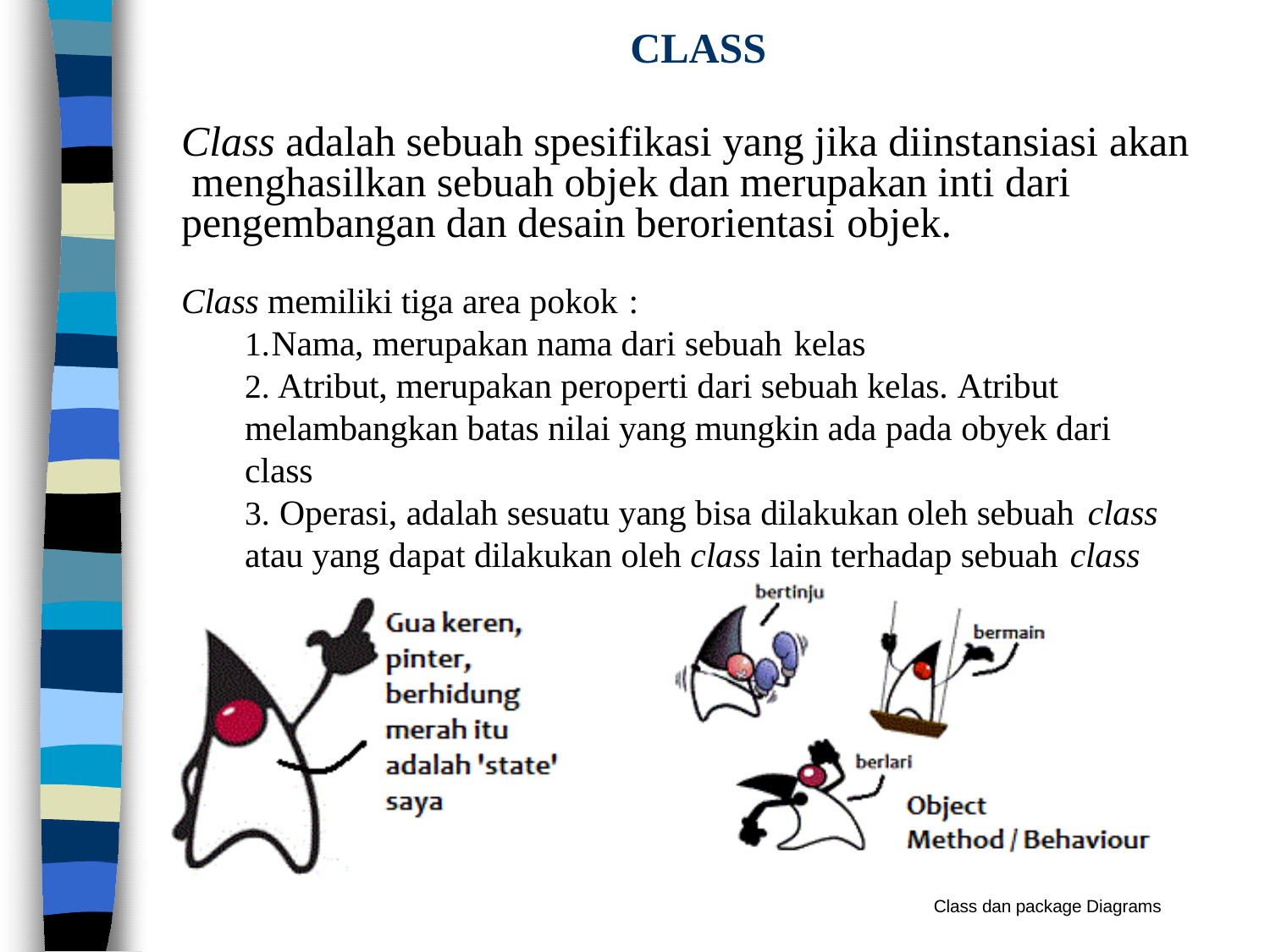

# CLASS
Class adalah sebuah spesifikasi yang jika diinstansiasi akan  menghasilkan sebuah objek dan merupakan inti dari  pengembangan dan desain berorientasi objek.
Class memiliki tiga area pokok :
Nama, merupakan nama dari sebuah kelas
Atribut, merupakan peroperti dari sebuah kelas. Atribut
melambangkan batas nilai yang mungkin ada pada obyek dari class
Operasi, adalah sesuatu yang bisa dilakukan oleh sebuah class
atau yang dapat dilakukan oleh class lain terhadap sebuah class

Class dan package Diagrams